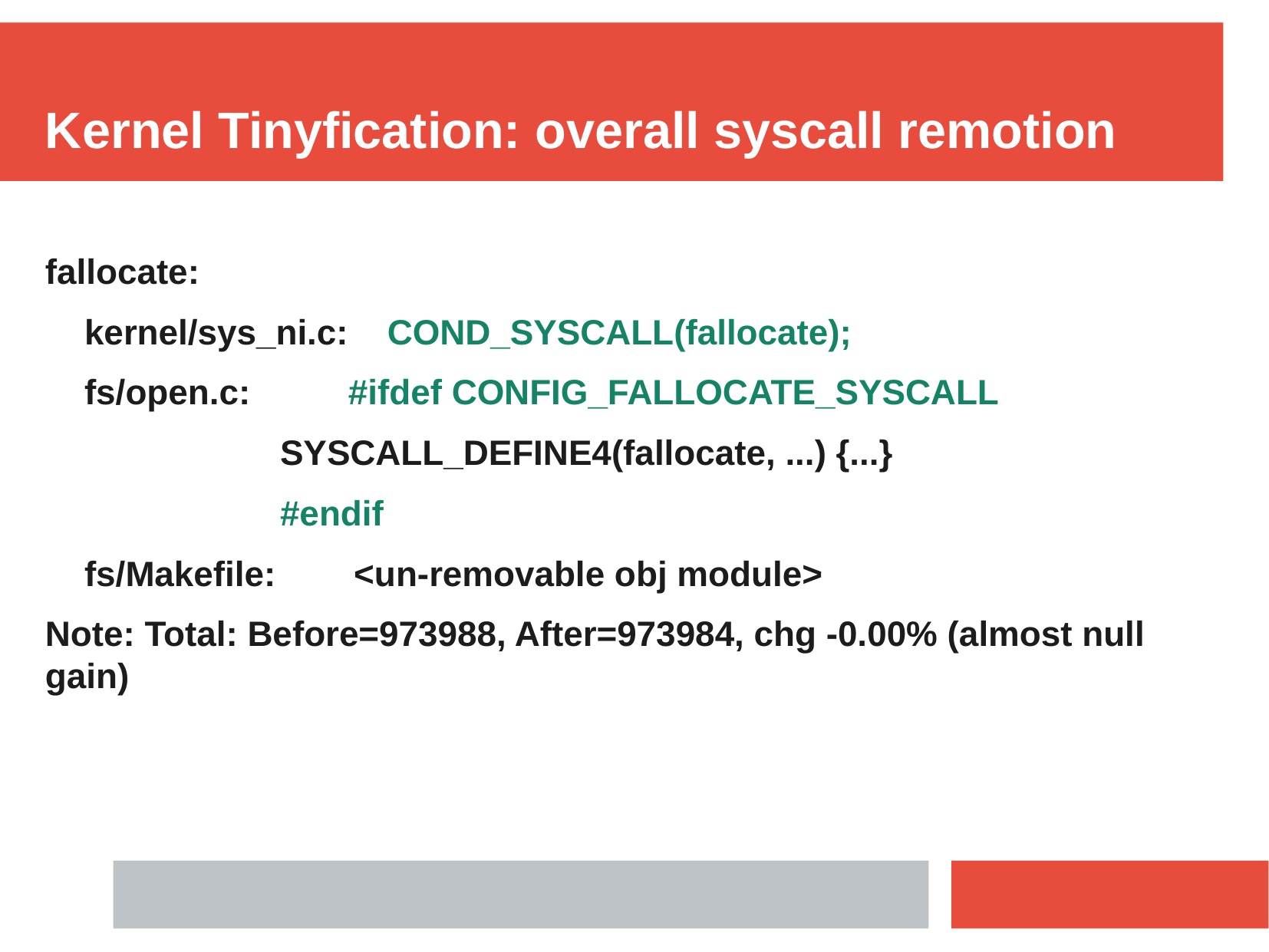

Kernel Tinyfication: overall syscall remotion
fallocate:
    kernel/sys_ni.c:    COND_SYSCALL(fallocate);
    fs/open.c:          #ifdef CONFIG_FALLOCATE_SYSCALL
                        SYSCALL_DEFINE4(fallocate, ...) {...}
                        #endif
    fs/Makefile:        <un-removable obj module>
Note: Total: Before=973988, After=973984, chg -0.00% (almost null gain)